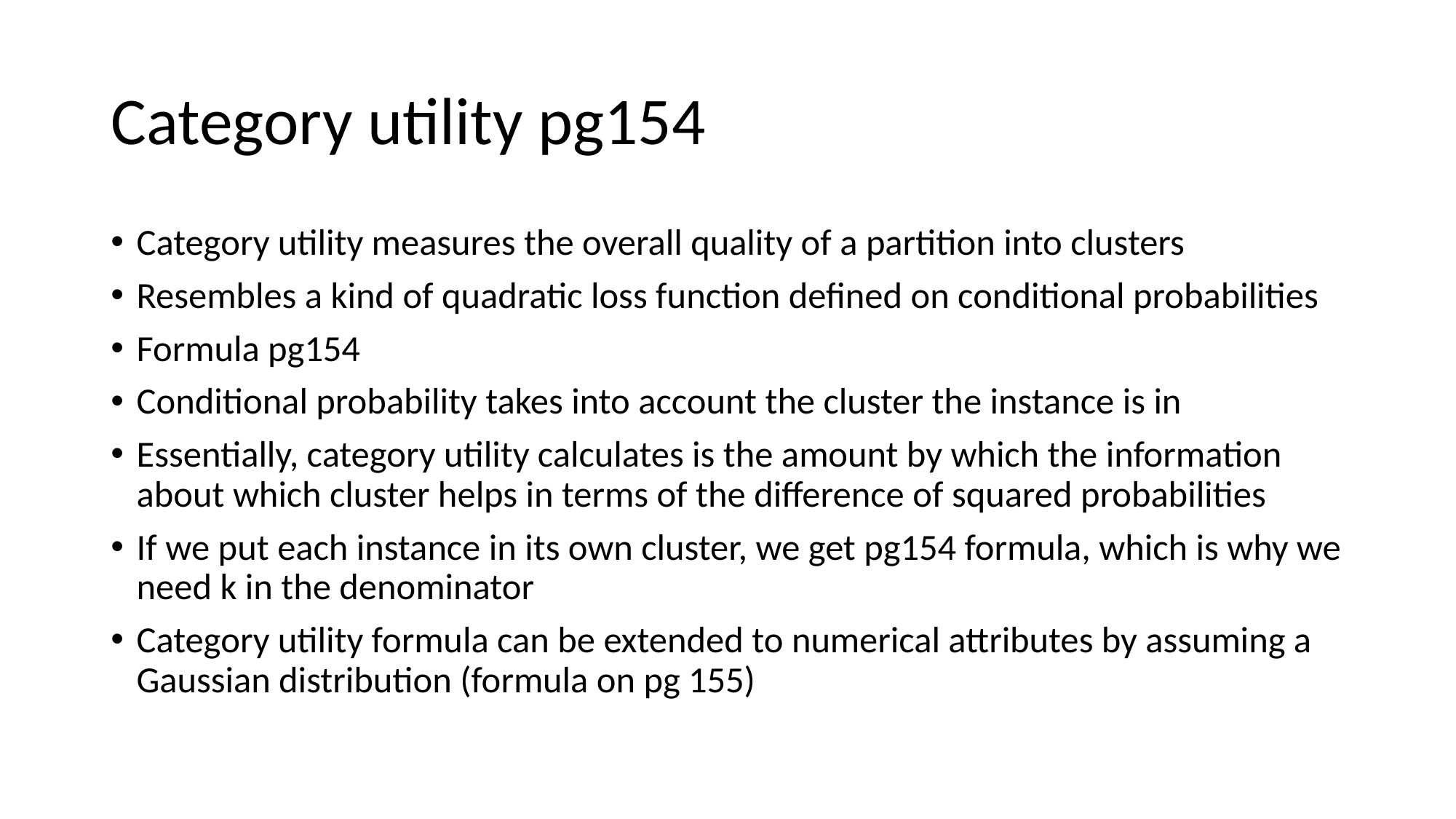

# Category utility pg154
Category utility measures the overall quality of a partition into clusters
Resembles a kind of quadratic loss function defined on conditional probabilities
Formula pg154
Conditional probability takes into account the cluster the instance is in
Essentially, category utility calculates is the amount by which the information about which cluster helps in terms of the difference of squared probabilities
If we put each instance in its own cluster, we get pg154 formula, which is why we need k in the denominator
Category utility formula can be extended to numerical attributes by assuming a Gaussian distribution (formula on pg 155)